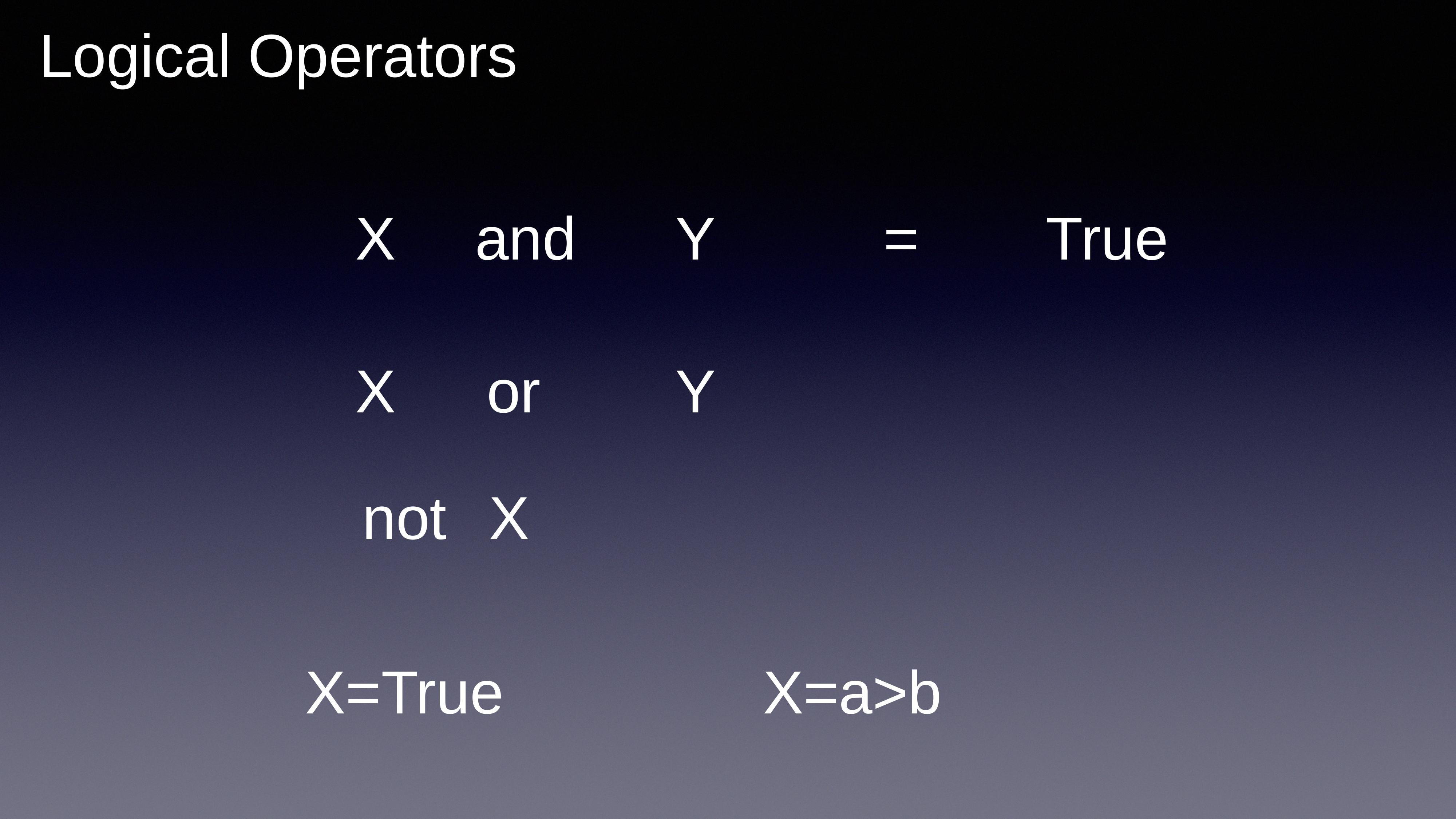

Logical Operators
X
and
Y
=
True
X
or
Y
not
X
X=True
X=a>b